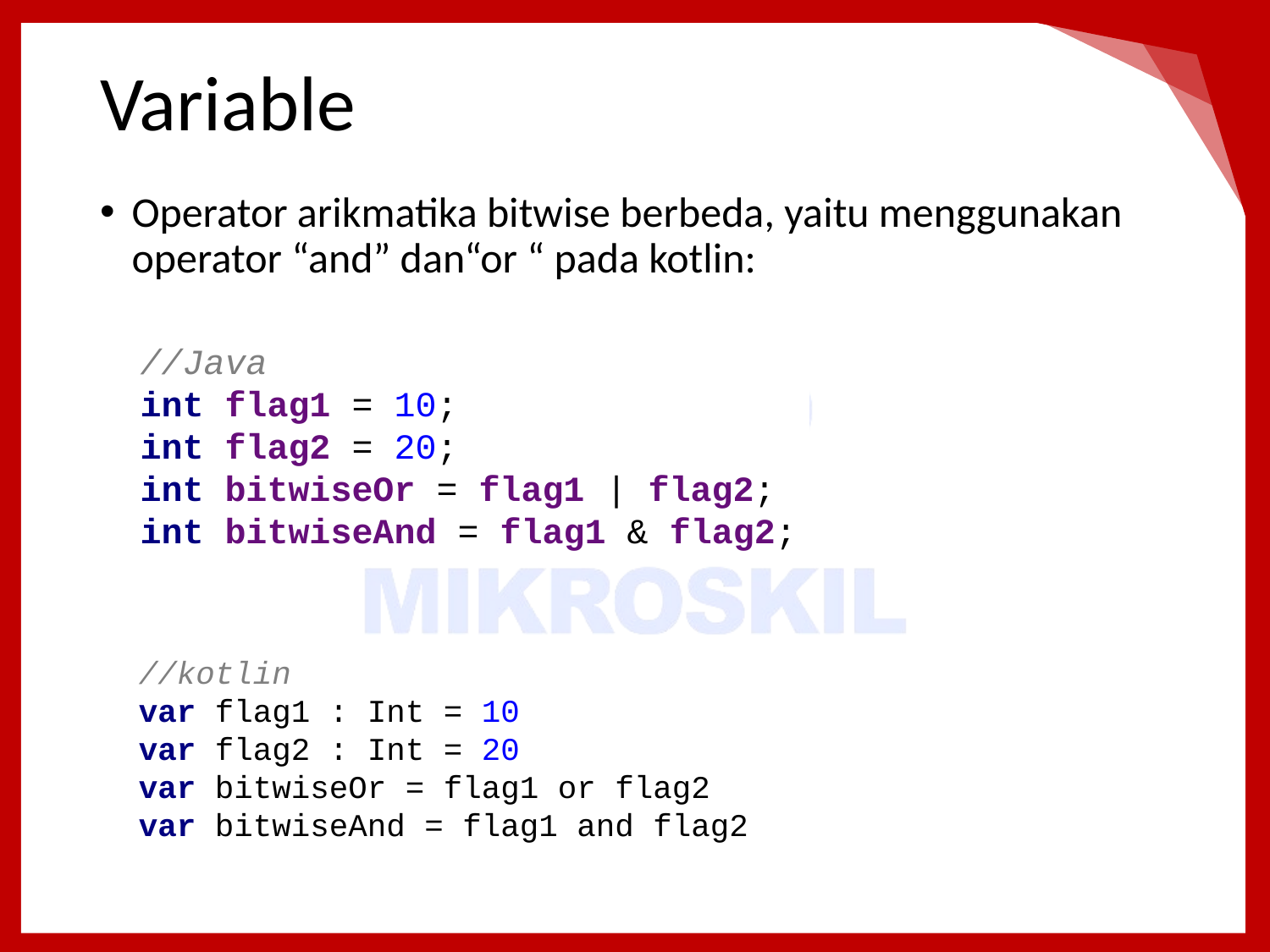

# Variable
Operator arikmatika bitwise berbeda, yaitu menggunakan operator “and” dan“or “ pada kotlin:
//Java
int flag1 = 10;
int flag2 = 20;
int bitwiseOr = flag1 | flag2;
int bitwiseAnd = flag1 & flag2;
//kotlin
var flag1 : Int = 10
var flag2 : Int = 20
var bitwiseOr = flag1 or flag2
var bitwiseAnd = flag1 and flag2